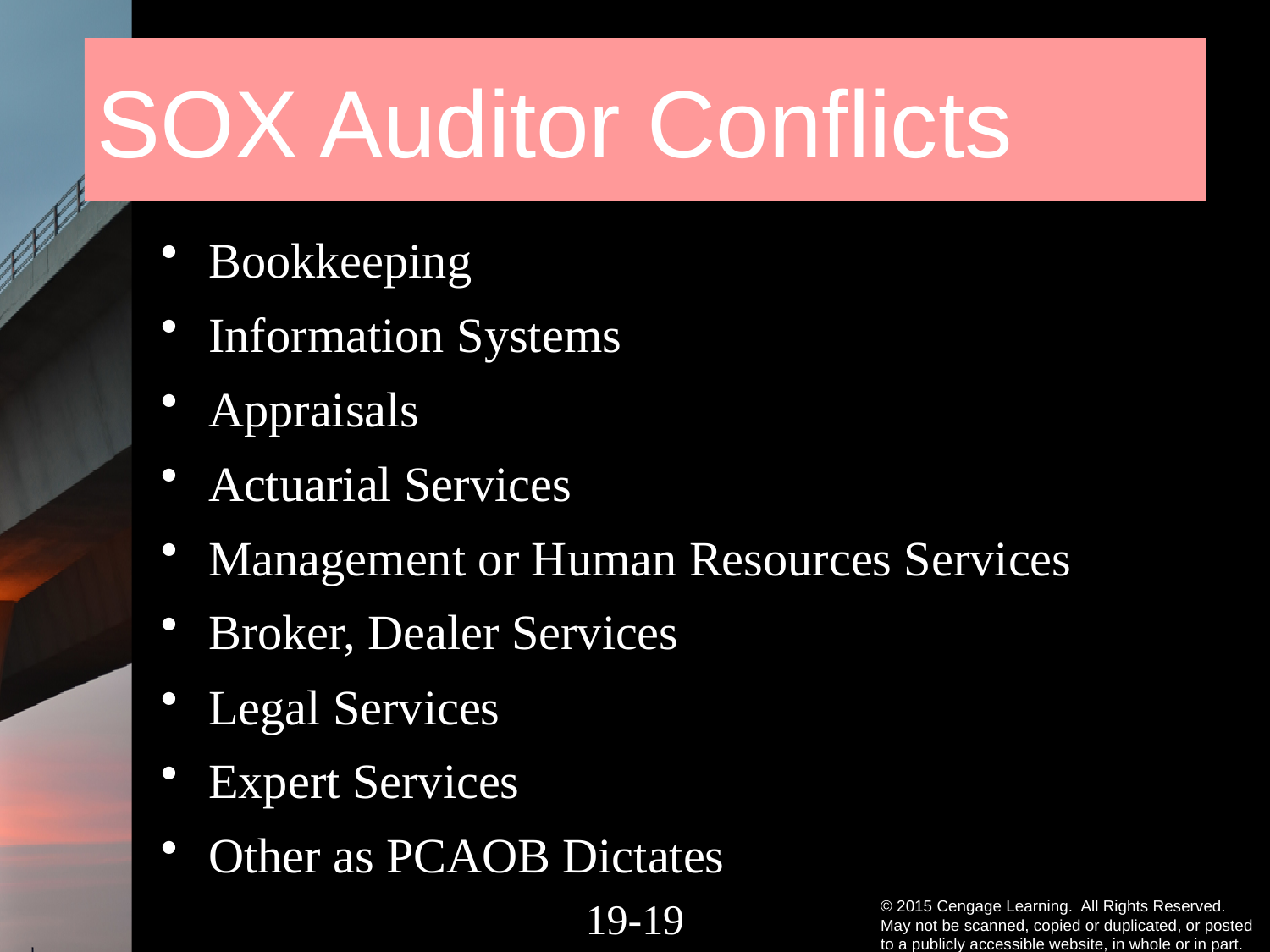

# SOX Auditor Conflicts
Bookkeeping
Information Systems
Appraisals
Actuarial Services
Management or Human Resources Services
Broker, Dealer Services
Legal Services
Expert Services
Other as PCAOB Dictates
19-19